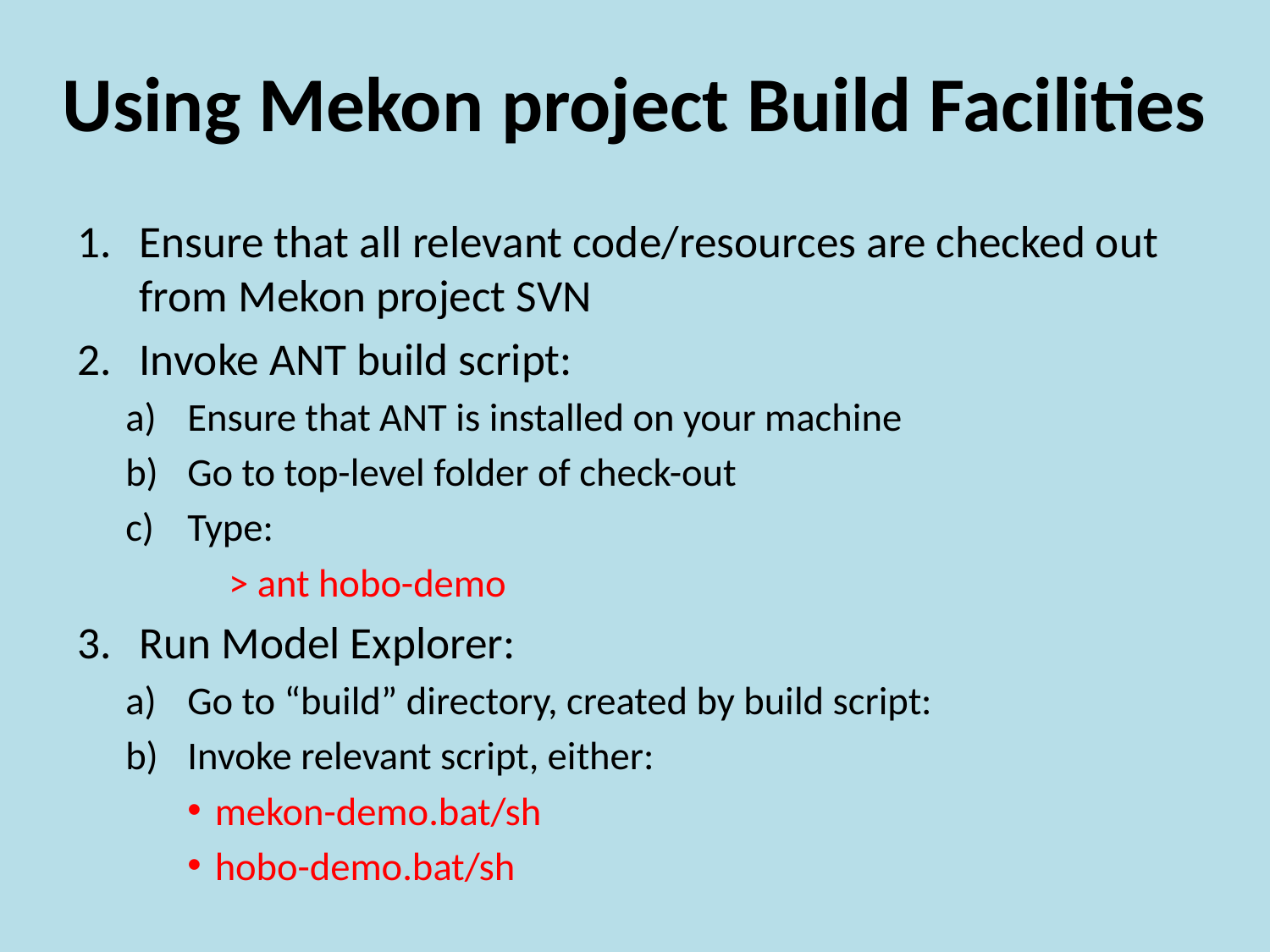

# Using Mekon project Build Facilities
Ensure that all relevant code/resources are checked out from Mekon project SVN
Invoke ANT build script:
Ensure that ANT is installed on your machine
Go to top-level folder of check-out
Type:
> ant hobo-demo
Run Model Explorer:
Go to “build” directory, created by build script:
Invoke relevant script, either:
mekon-demo.bat/sh
hobo-demo.bat/sh